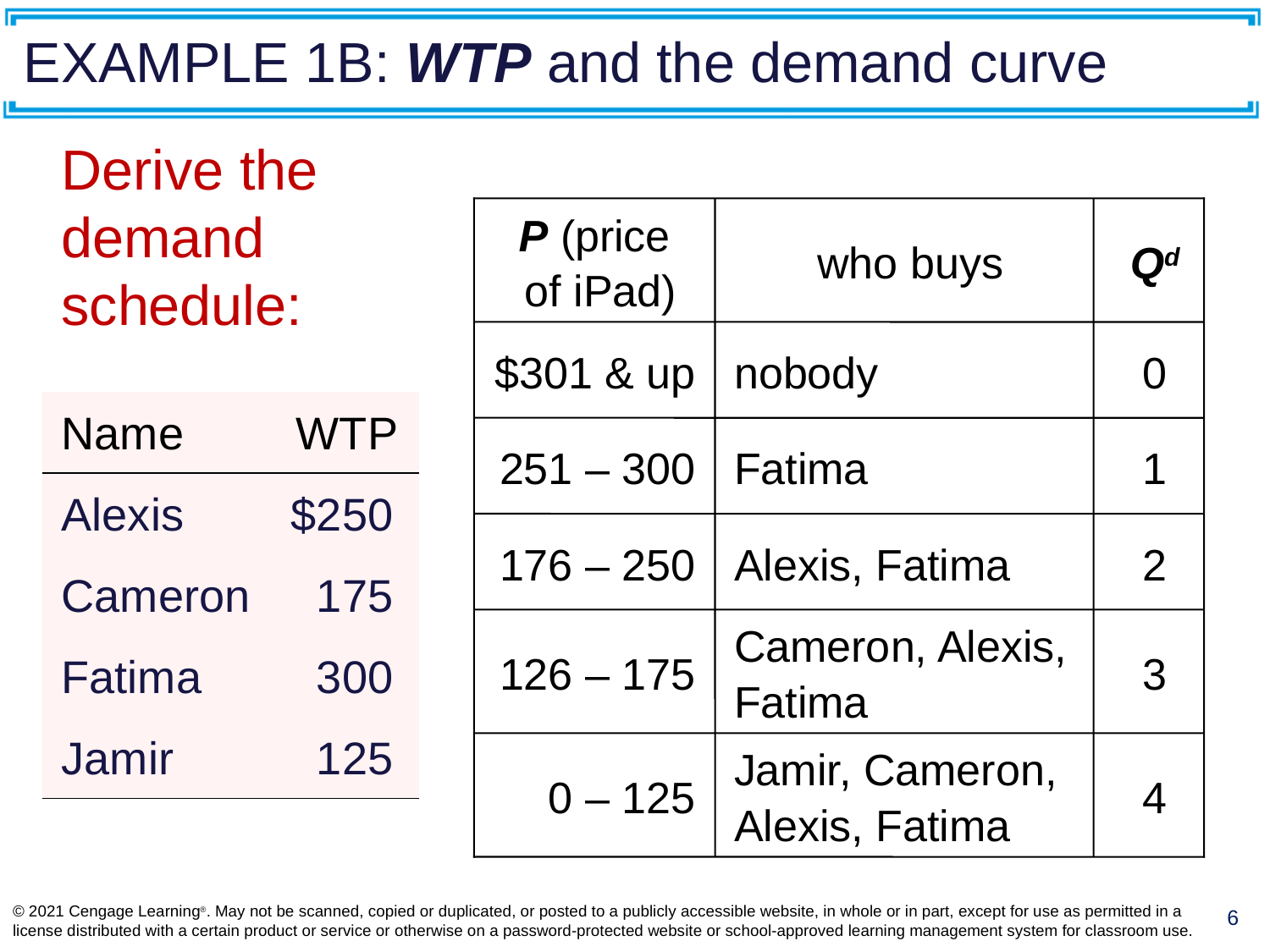

# EXAMPLE 1B: WTP and the demand curve
Derive the demand schedule:
P (price
of iPad)

who buys

Qd

$301 & up

nobody
0
| Name | WTP |
| --- | --- |
| Alexis | $250 |
| Cameron | 175 |
| Fatima | 300 |
| Jamir | 125 |
251 – 300

Fatima
1
176 – 250

Alexis, Fatima
2
126 – 175

Cameron, Alexis, Fatima
3
   0 – 125

Jamir, Cameron, Alexis, Fatima
4

6